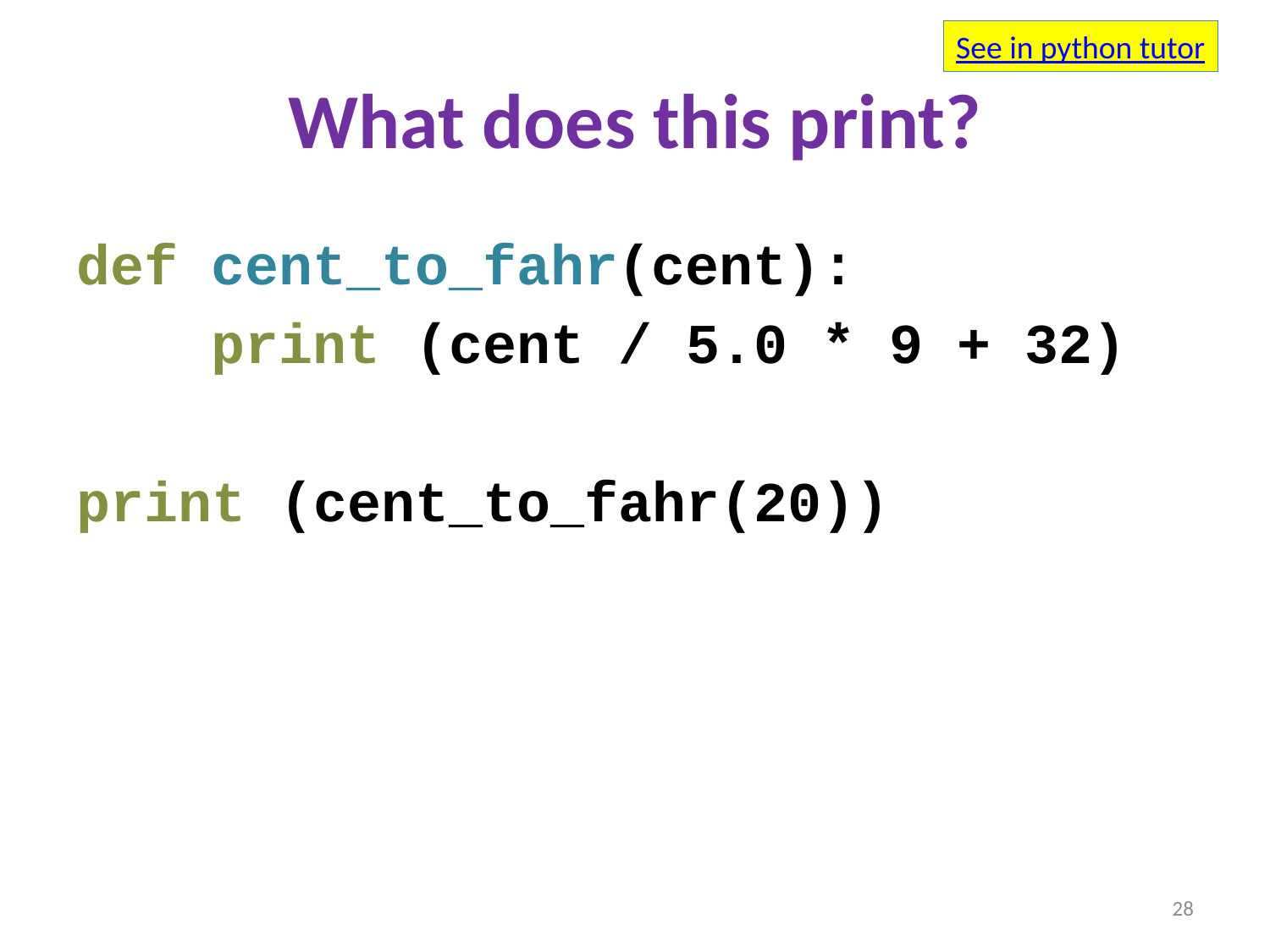

See in python tutor
# What does this print?
def cent_to_fahr(cent):
    print (cent / 5.0 * 9 + 32)

print (cent_to_fahr(20))

28